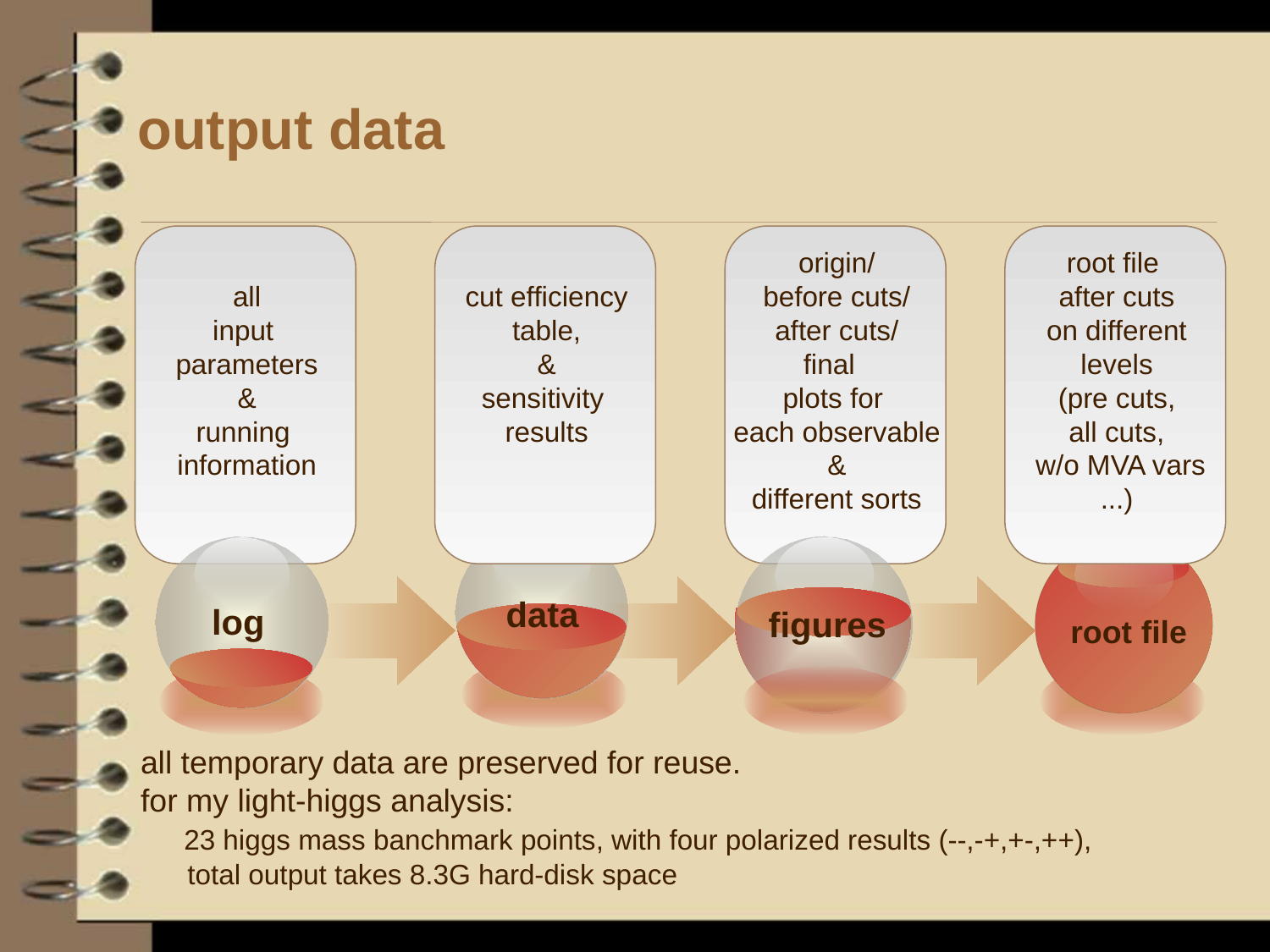

# output data

all
input
parameters
&
running
information

cut efficiency
table,
&
sensitivity
results

origin/
before cuts/
after cuts/
final
plots for
each observable
&
different sorts

root file
after cuts
on different
levels
(pre cuts,
all cuts,
 w/o MVA vars
...)

data

log

figures

root file

all temporary data are preserved for reuse.
for my light-higgs analysis:
     23 higgs mass banchmark points, with four polarized results (--,-+,+-,++),
      total output takes 8.3G hard-disk space